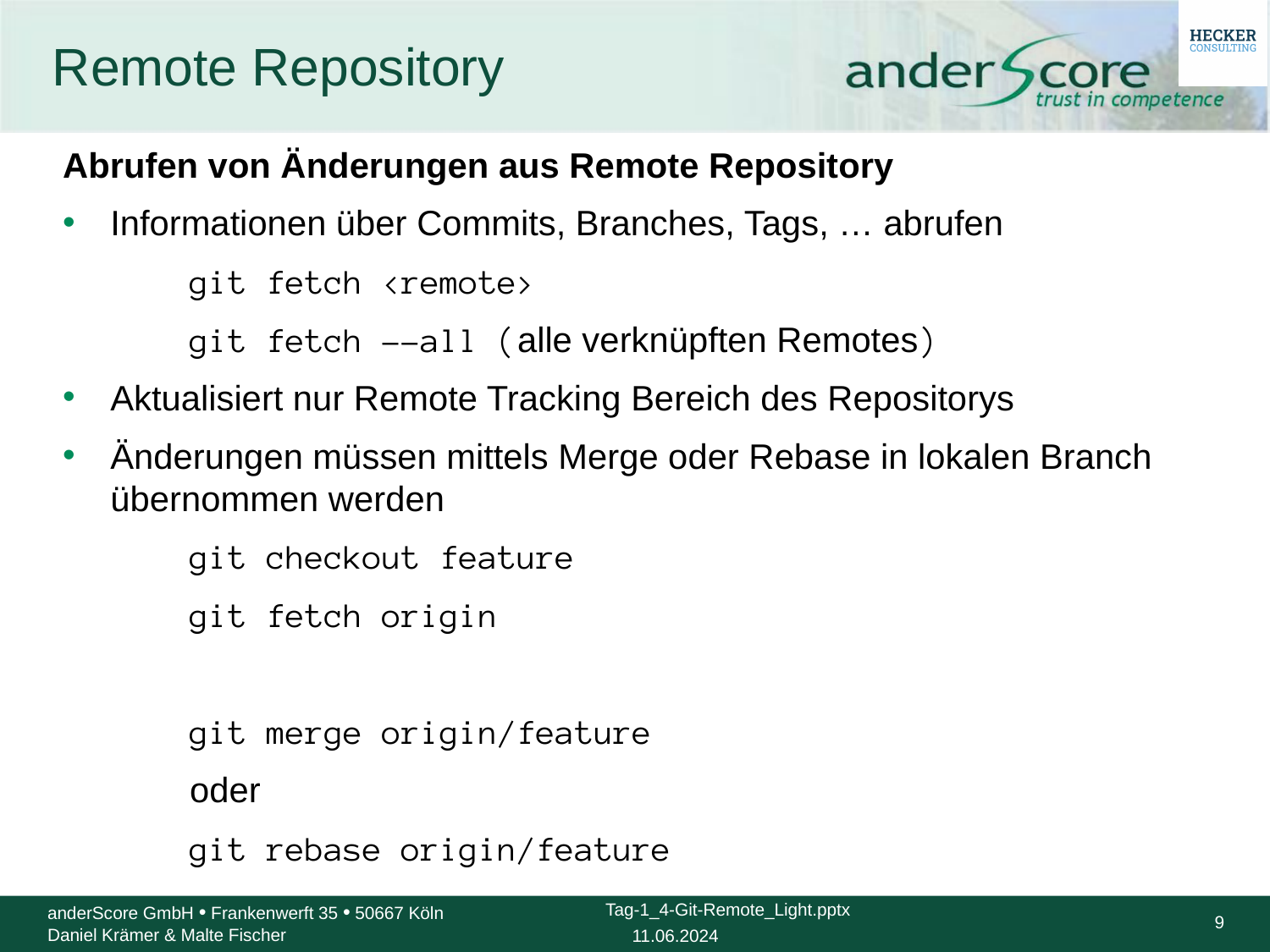

# Remote Repository
Abrufen von Änderungen aus Remote Repository
Informationen über Commits, Branches, Tags, … abrufen
	git fetch <remote>
	git fetch --all (alle verknüpften Remotes)
Aktualisiert nur Remote Tracking Bereich des Repositorys
Änderungen müssen mittels Merge oder Rebase in lokalen Branch übernommen werden
	git checkout feature
	git fetch origin

	git merge origin/feature
	oder
	git rebase origin/feature